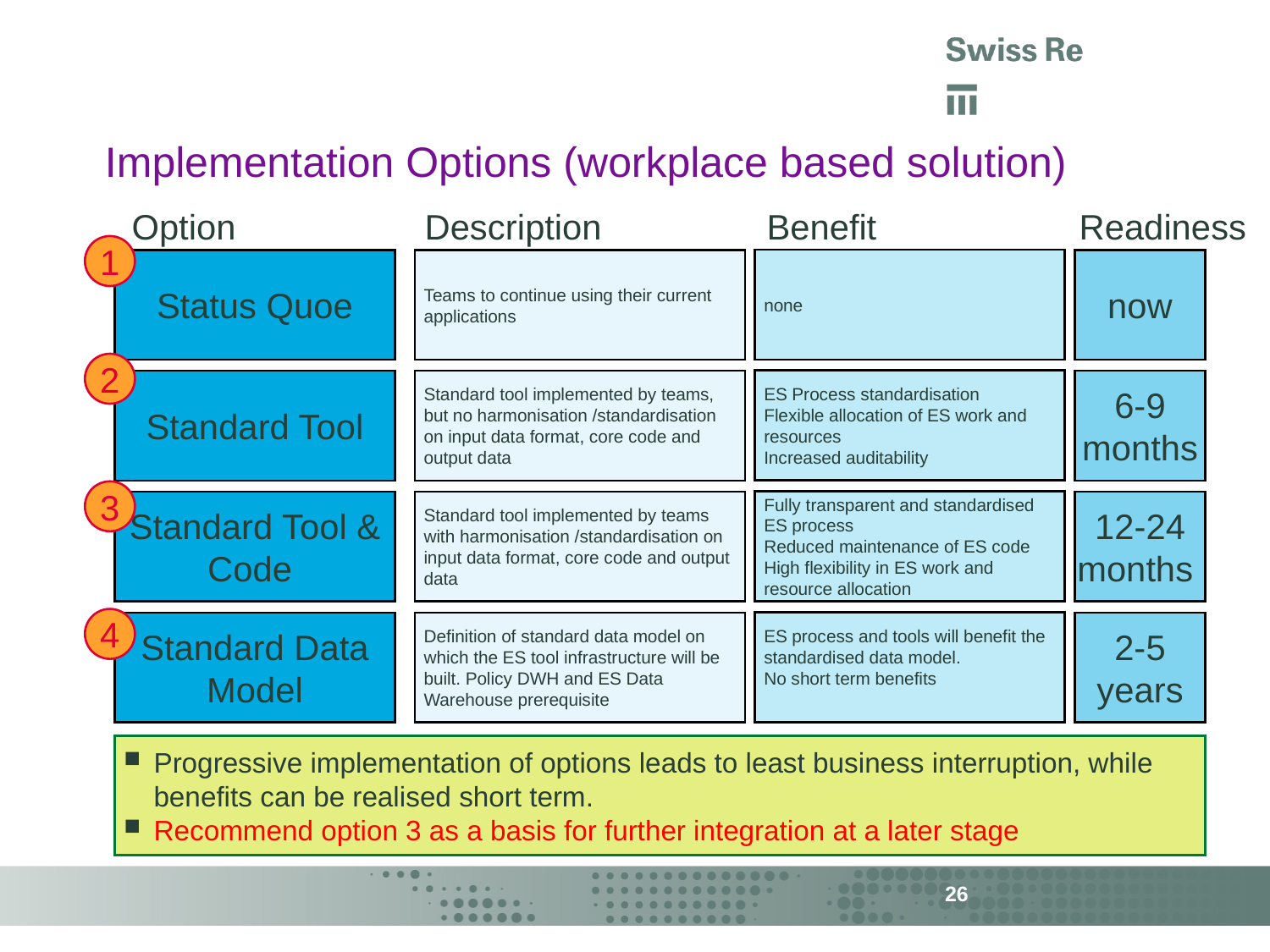

# Implementation Options (workplace based solution)
Option		    Description		Benefit		      Readiness
1
Status Quoe
none
Teams to continue using their current applications
now
2
Standard Tool
ES Process standardisation
Flexible allocation of ES work and resources
Increased auditability
Standard tool implemented by teams, but no harmonisation /standardisation on input data format, core code and output data
6-9 months
3
Standard Tool & Code
Fully transparent and standardised ES process
Reduced maintenance of ES code
High flexibility in ES work and resource allocation
Standard tool implemented by teams with harmonisation /standardisation on input data format, core code and output data
12-24 months
4
Standard Data Model
ES process and tools will benefit the standardised data model.
No short term benefits

Definition of standard data model on which the ES tool infrastructure will be built. Policy DWH and ES Data Warehouse prerequisite
2-5 years
Progressive implementation of options leads to least business interruption, while benefits can be realised short term.
Recommend option 3 as a basis for further integration at a later stage
26